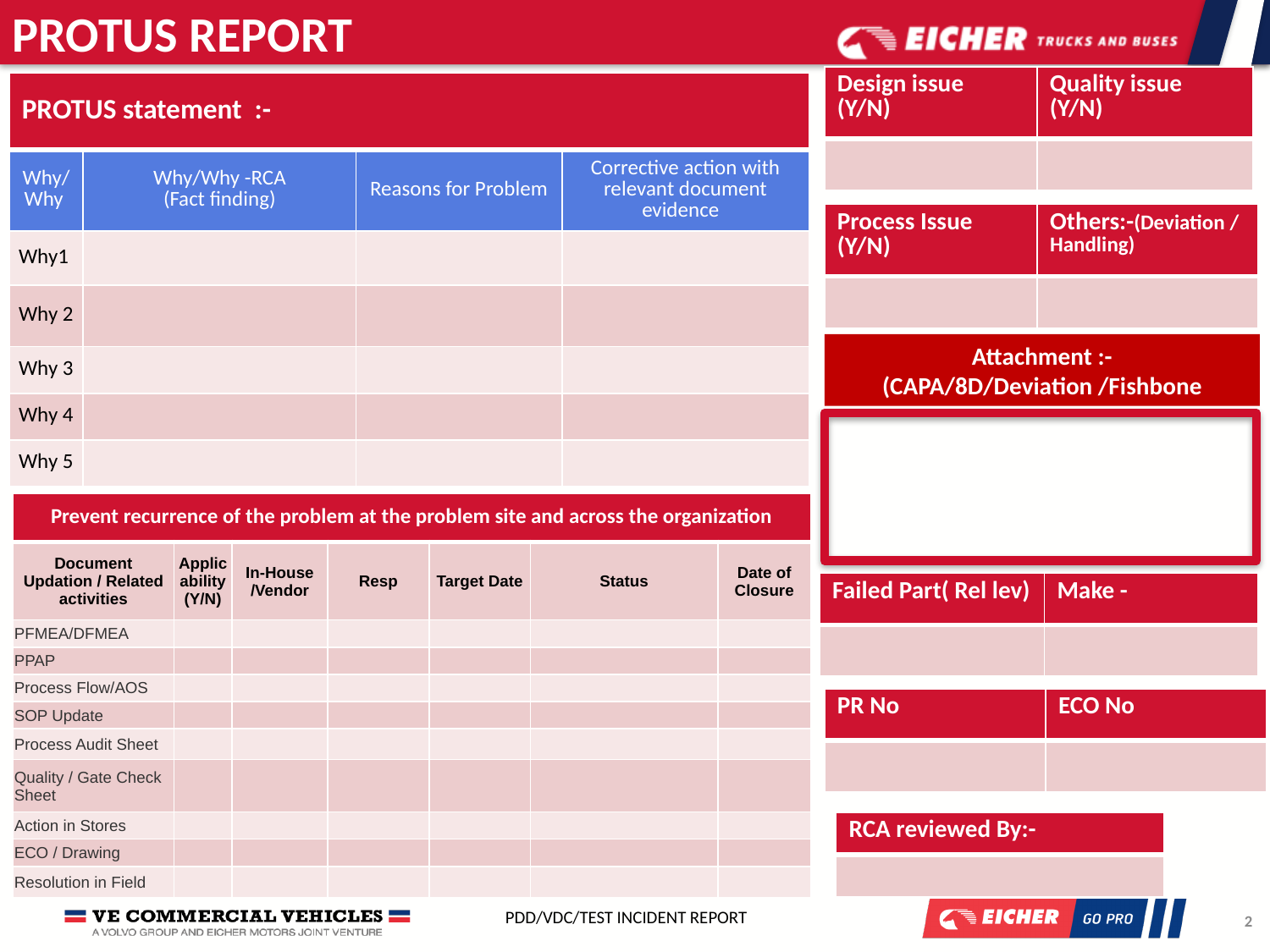

| Design issue (Y/N) | Quality issue (Y/N) |
| --- | --- |
|  |  |
| PROTUS statement :- |  |  |  |
| --- | --- | --- | --- |
| Why/Why | Why/Why -RCA (Fact finding) | Reasons for Problem | Corrective action with relevant document evidence |
| Why1 |  |  |  |
| Why 2 |  |  |  |
| Why 3 |  |  |  |
| Why 4 |  |  |  |
| Why 5 |  |  |  |
| Process Issue (Y/N) | Others:-(Deviation / Handling) |
| --- | --- |
|  |  |
Attachment :-
(CAPA/8D/Deviation /Fishbone

| Prevent recurrence of the problem at the problem site and across the organization |  |  |  |  |  |  |
| --- | --- | --- | --- | --- | --- | --- |
| Document Updation / Related activities | Applicability (Y/N) | In-House /Vendor | Resp | Target Date | Status | Date of Closure |
| PFMEA/DFMEA |  |  |  |  |  |  |
| PPAP |  |  |  |  |  |  |
| Process Flow/AOS |  |  |  |  |  |  |
| SOP Update |  |  |  |  |  |  |
| Process Audit Sheet |  |  |  |  |  |  |
| Quality / Gate Check Sheet |  |  |  |  |  |  |
| Action in Stores |  |  |  |  |  |  |
| ECO / Drawing |  |  |  |  |  |  |
| Resolution in Field |  |  |  |  |  |  |
| Failed Part( Rel lev) | Make - |
| --- | --- |
|  |  |
| PR No | ECO No |
| --- | --- |
|  |  |
| RCA reviewed By:- |
| --- |
|  |